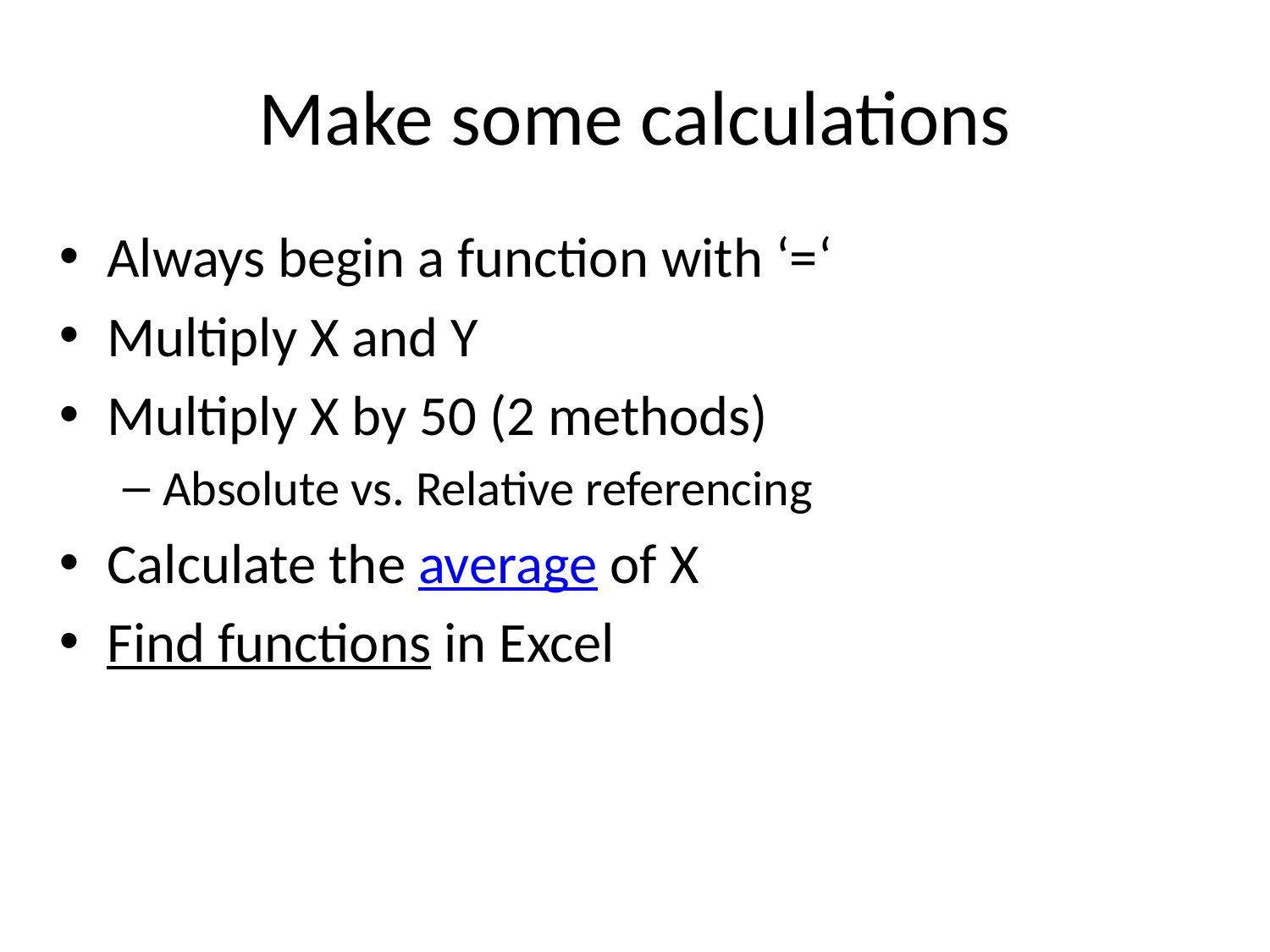

# Make some calculations

Always begin a function with ‘=‘
Multiply X and Y
Multiply X by 50 (2 methods)
Absolute vs. Relative referencing
Calculate the average of X
Find functions in Excel